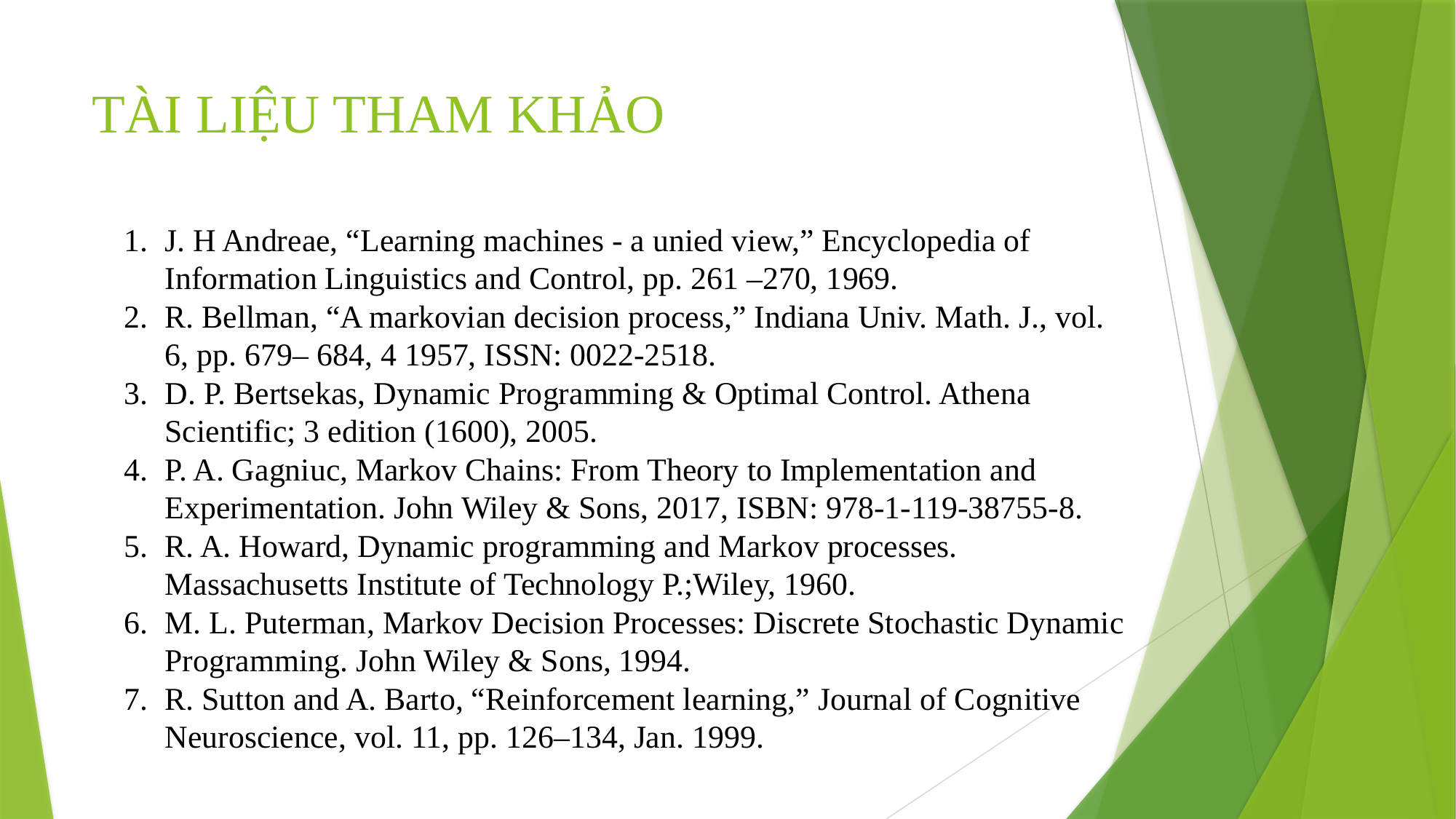

# TÀI LIỆU THAM KHẢO
J. H Andreae, “Learning machines - a unied view,” Encyclopedia of Information Linguistics and Control, pp. 261 –270, 1969.
R. Bellman, “A markovian decision process,” Indiana Univ. Math. J., vol. 6, pp. 679– 684, 4 1957, ISSN: 0022-2518.
D. P. Bertsekas, Dynamic Programming & Optimal Control. Athena Scientific; 3 edition (1600), 2005.
P. A. Gagniuc, Markov Chains: From Theory to Implementation and Experimentation. John Wiley & Sons, 2017, ISBN: 978-1-119-38755-8.
R. A. Howard, Dynamic programming and Markov processes. Massachusetts Institute of Technology P.;Wiley, 1960.
M. L. Puterman, Markov Decision Processes: Discrete Stochastic Dynamic Programming. John Wiley & Sons, 1994.
R. Sutton and A. Barto, “Reinforcement learning,” Journal of Cognitive Neuroscience, vol. 11, pp. 126–134, Jan. 1999.
25